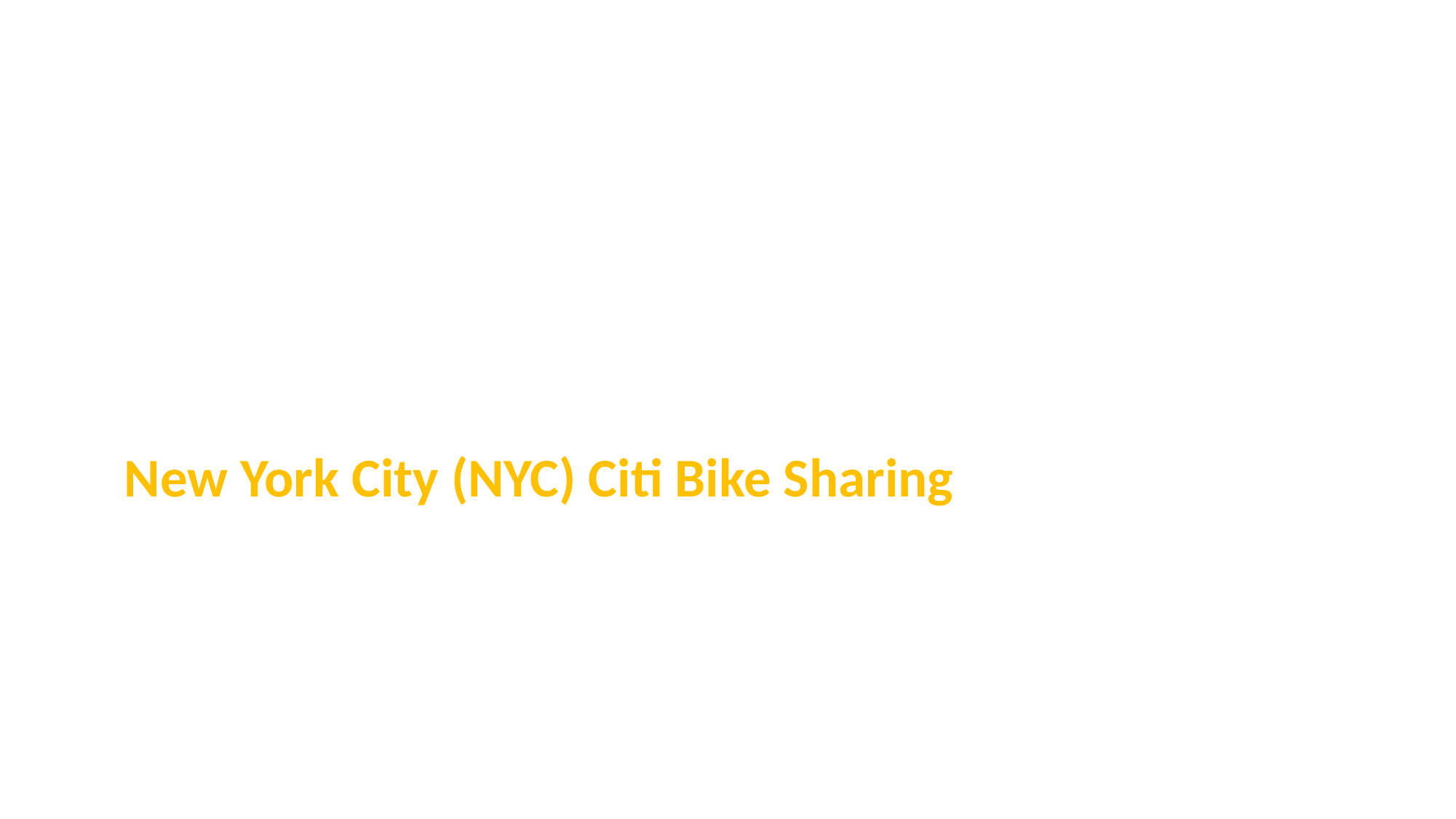

# New York City (NYC) Citi Bike Sharing